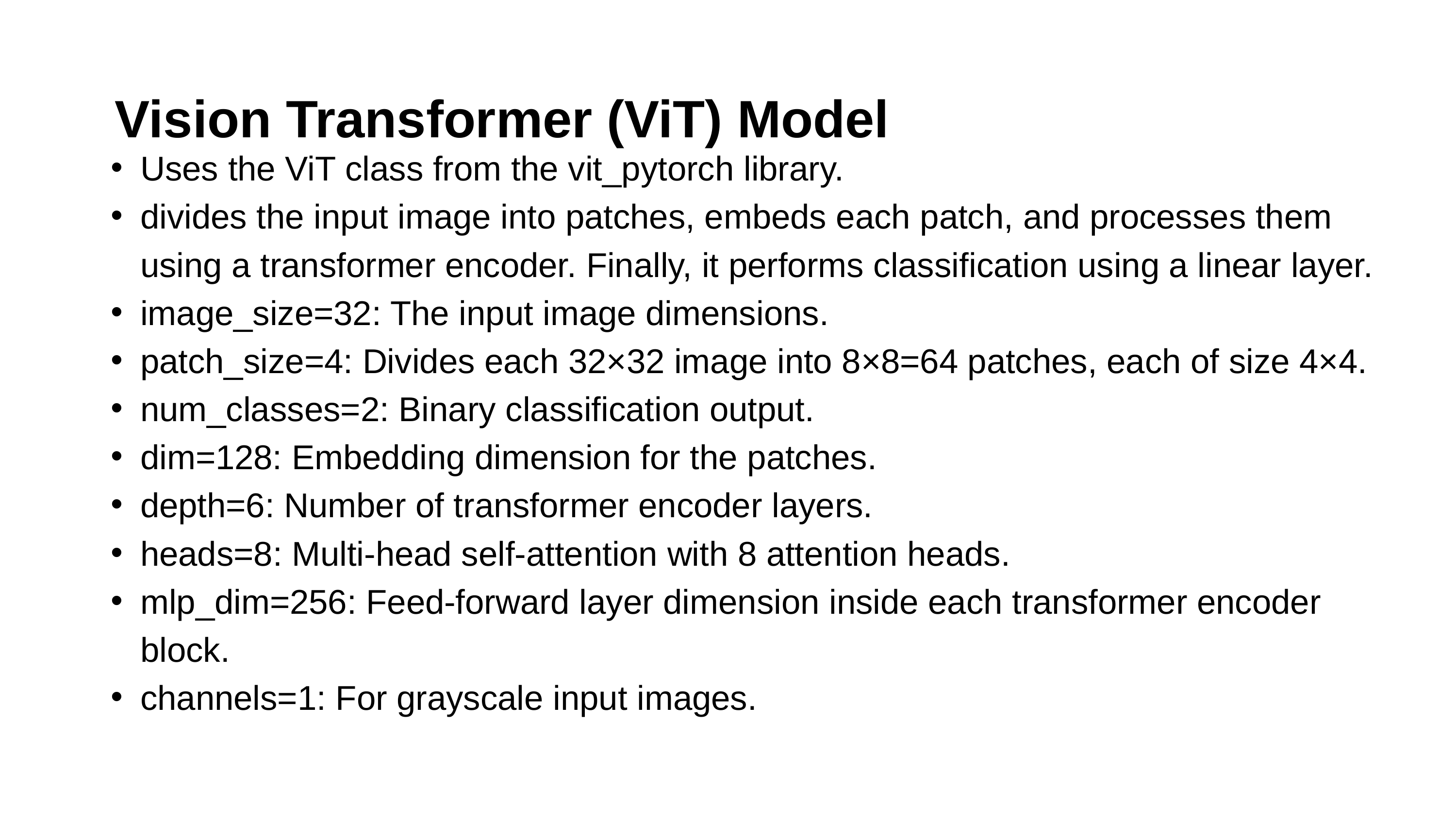

Vision Transformer (ViT) Model
Uses the ViT class from the vit_pytorch library.
divides the input image into patches, embeds each patch, and processes them using a transformer encoder. Finally, it performs classification using a linear layer.
image_size=32: The input image dimensions.
patch_size=4: Divides each 32×32 image into 8×8=64 patches, each of size 4×4.
num_classes=2: Binary classification output.
dim=128: Embedding dimension for the patches.
depth=6: Number of transformer encoder layers.
heads=8: Multi-head self-attention with 8 attention heads.
mlp_dim=256: Feed-forward layer dimension inside each transformer encoder block.
channels=1: For grayscale input images.